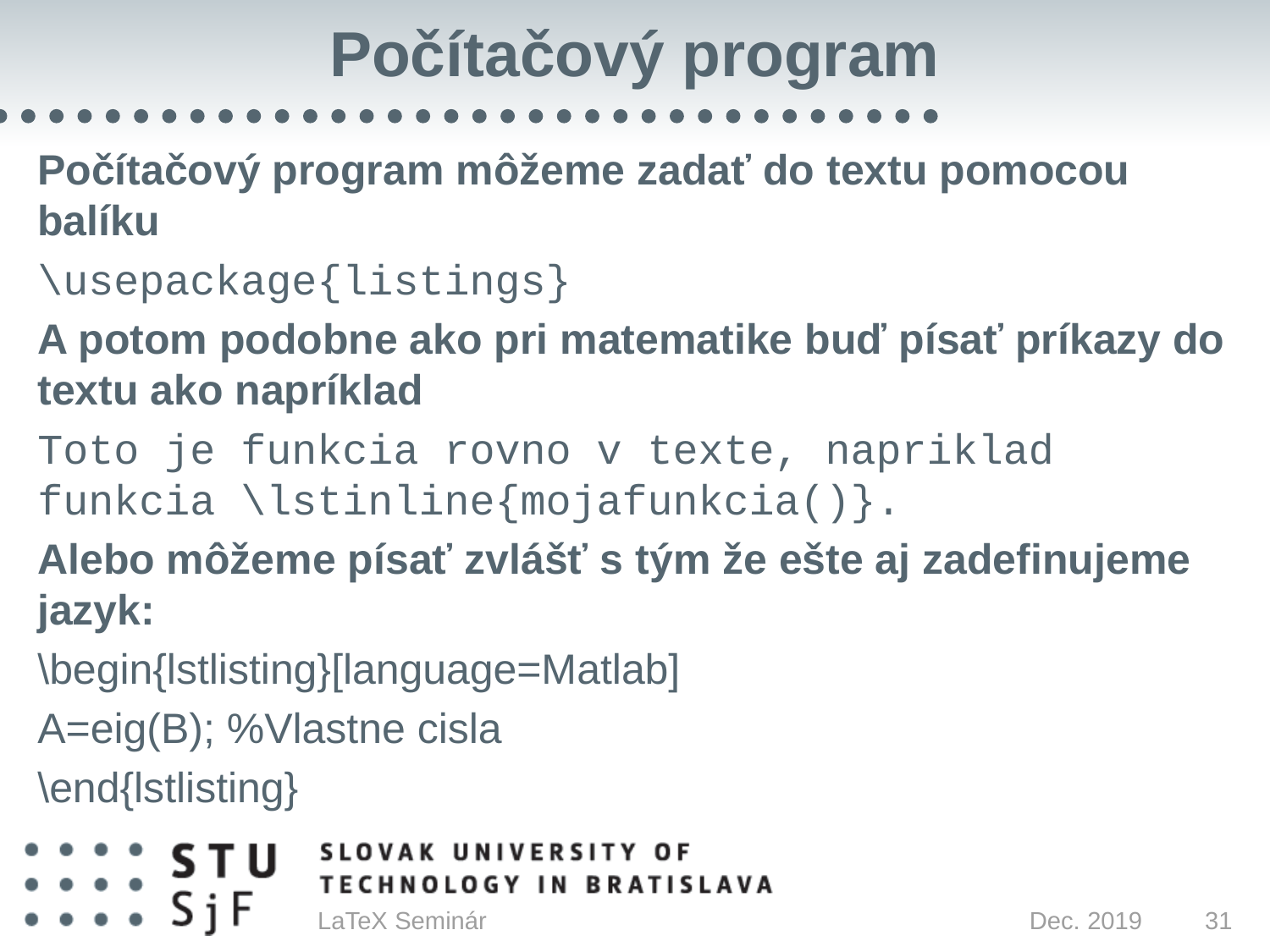

# Počítačový program
Počítačový program môžeme zadať do textu pomocou balíku
\usepackage{listings}
A potom podobne ako pri matematike buď písať príkazy do textu ako napríklad
Toto je funkcia rovno v texte, napriklad funkcia \lstinline{mojafunkcia()}.
Alebo môžeme písať zvlášť s tým že ešte aj zadefinujeme jazyk:
\begin{lstlisting}[language=Matlab]
A=eig(B); %Vlastne cisla
\end{lstlisting}
LaTeX Seminár
Dec. 2019
31